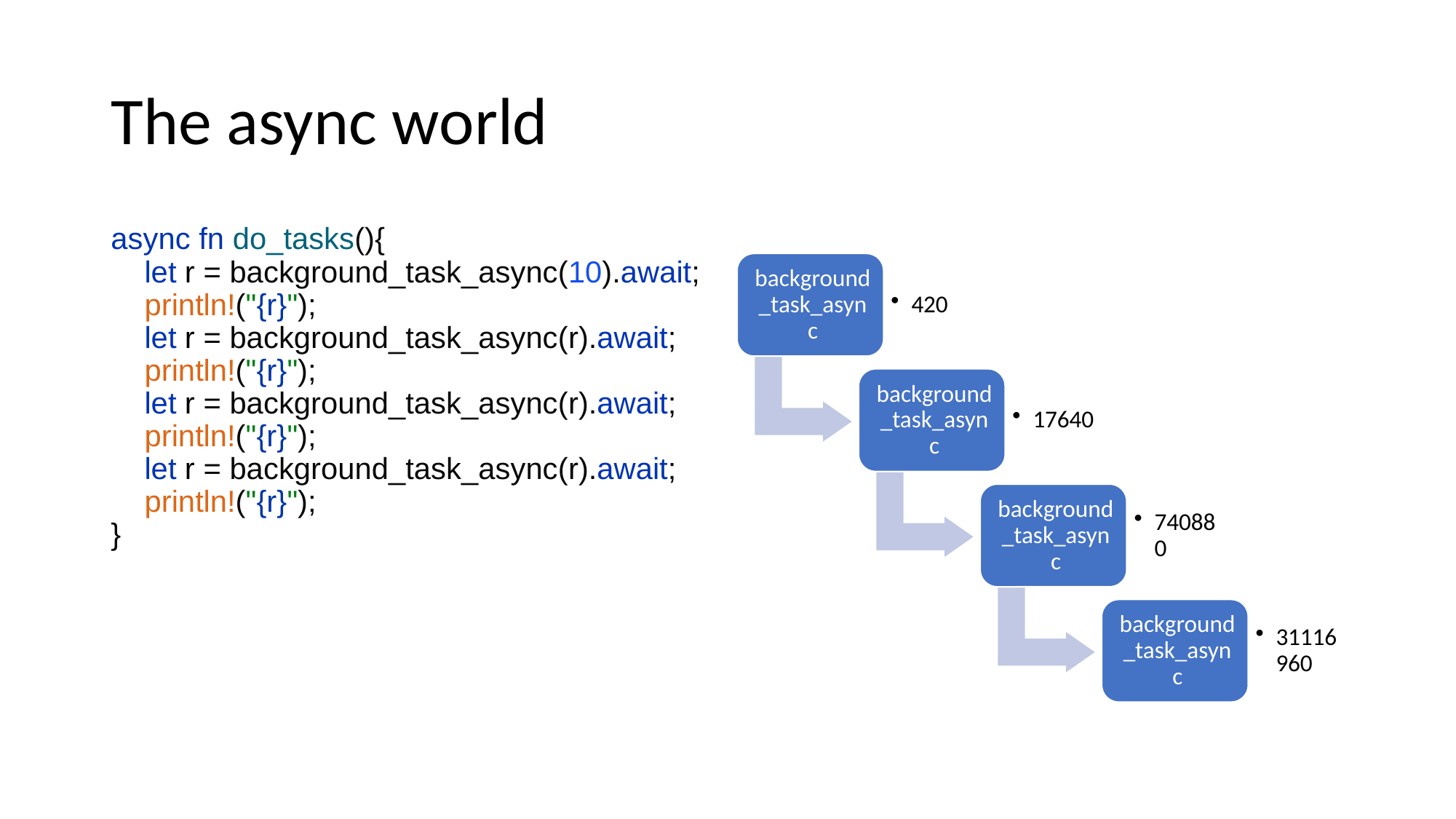

# The async world
async fn do_tasks(){
    let r = background_task_async(10).await;
    println!("{r}");
    let r = background_task_async(r).await;
    println!("{r}");
    let r = background_task_async(r).await;
    println!("{r}");
    let r = background_task_async(r).await;
    println!("{r}");
}

background_task_async
420
background_task_async
17640
background_task_async
740880
background_task_async
31116960